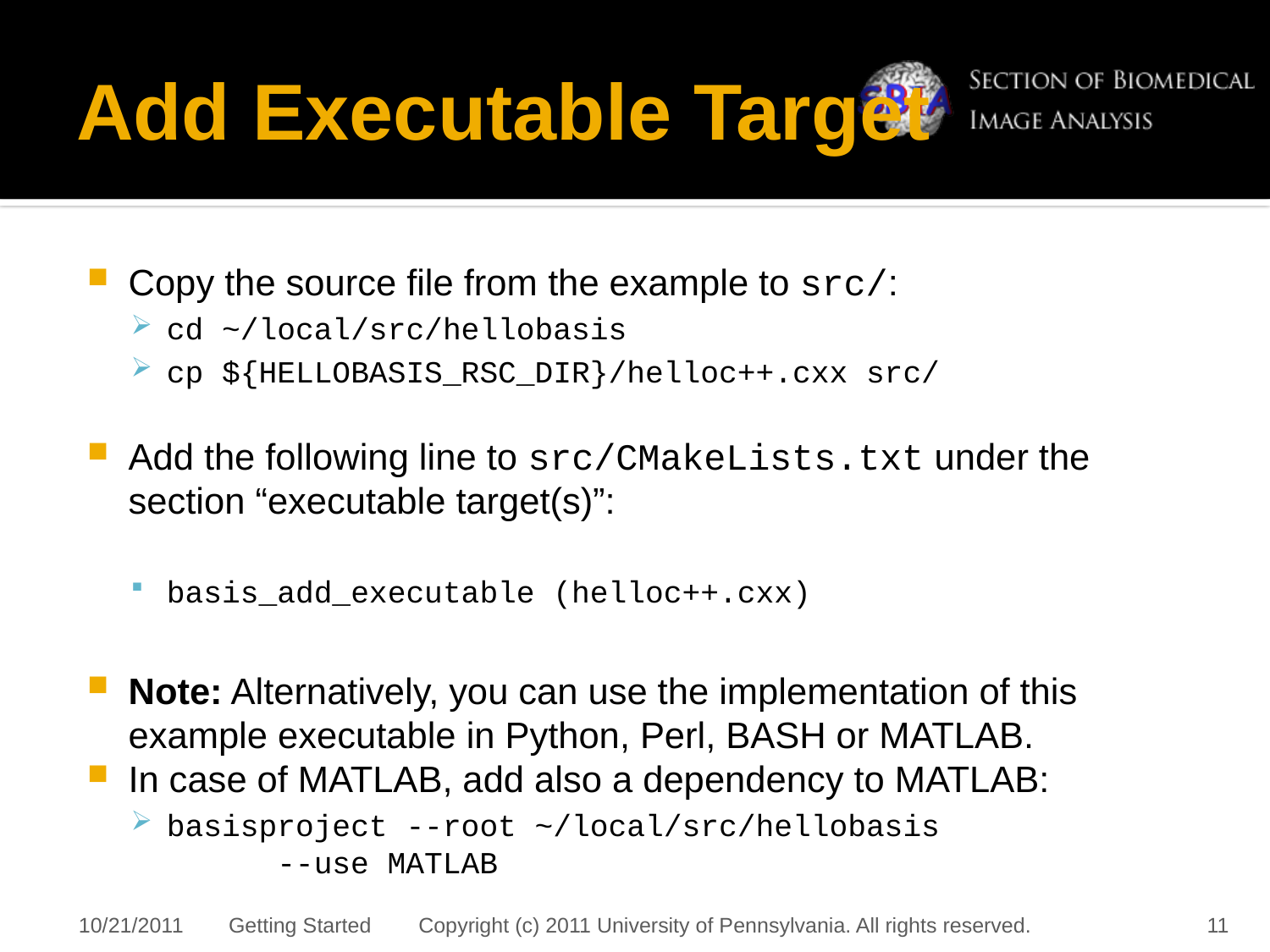

# Add Executable Target
Copy the source file from the example to src/:
cd ~/local/src/hellobasis
cp ${HELLOBASIS_RSC_DIR}/helloc++.cxx src/

Add the following line to src/CMakeLists.txt under the section “executable target(s)”:

basis_add_executable (helloc++.cxx)

Note: Alternatively, you can use the implementation of this example executable in Python, Perl, BASH or MATLAB.
In case of MATLAB, add also a dependency to MATLAB:
basisproject --root ~/local/src/hellobasis
	--use MATLAB
10/21/2011
Getting Started        Copyright (c) 2011 University of Pennsylvania. All rights reserved.
11